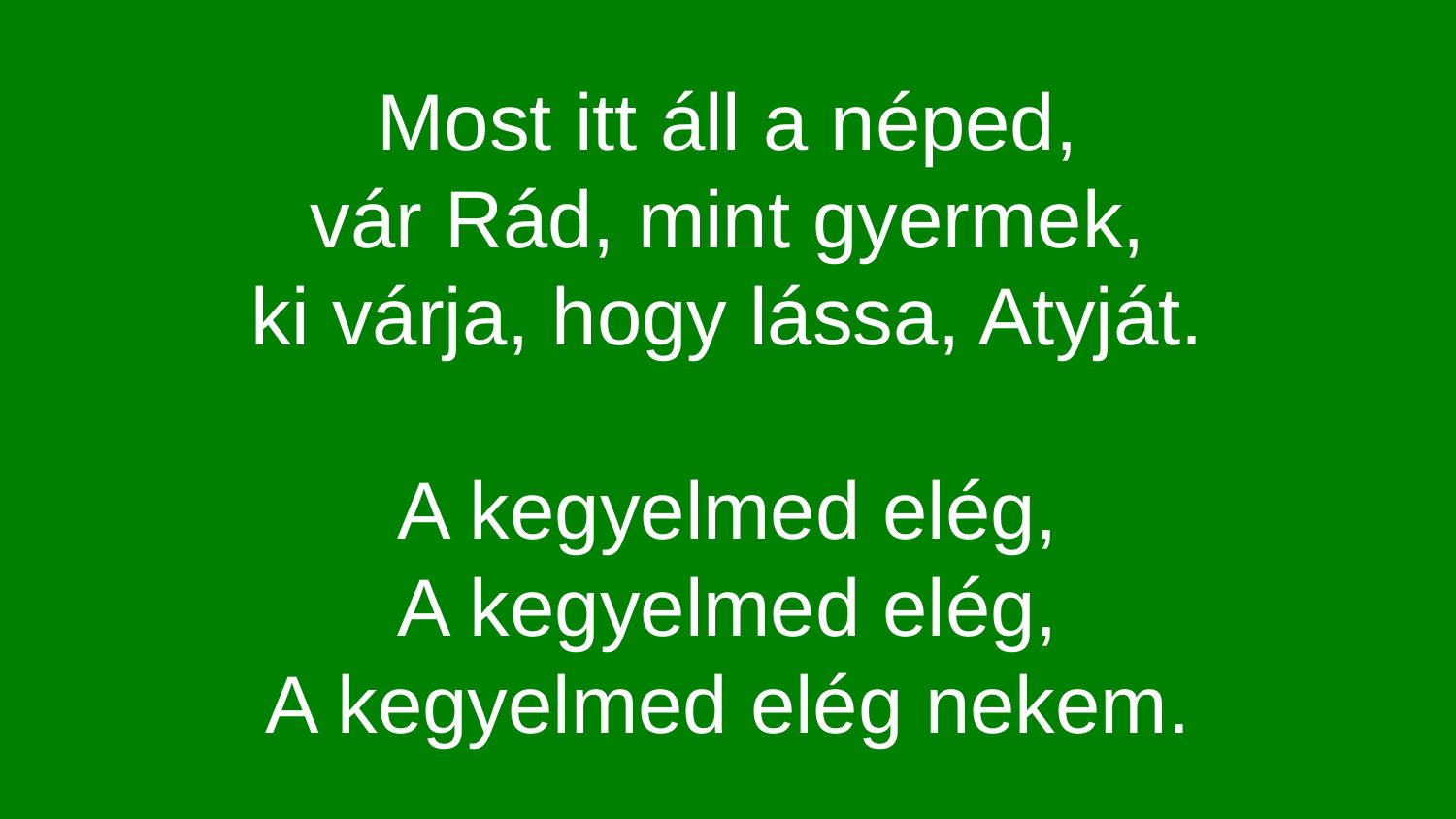

Most itt áll a néped,
vár Rád, mint gyermek,
ki várja, hogy lássa, Atyját.
A kegyelmed elég,
A kegyelmed elég,
A kegyelmed elég nekem.